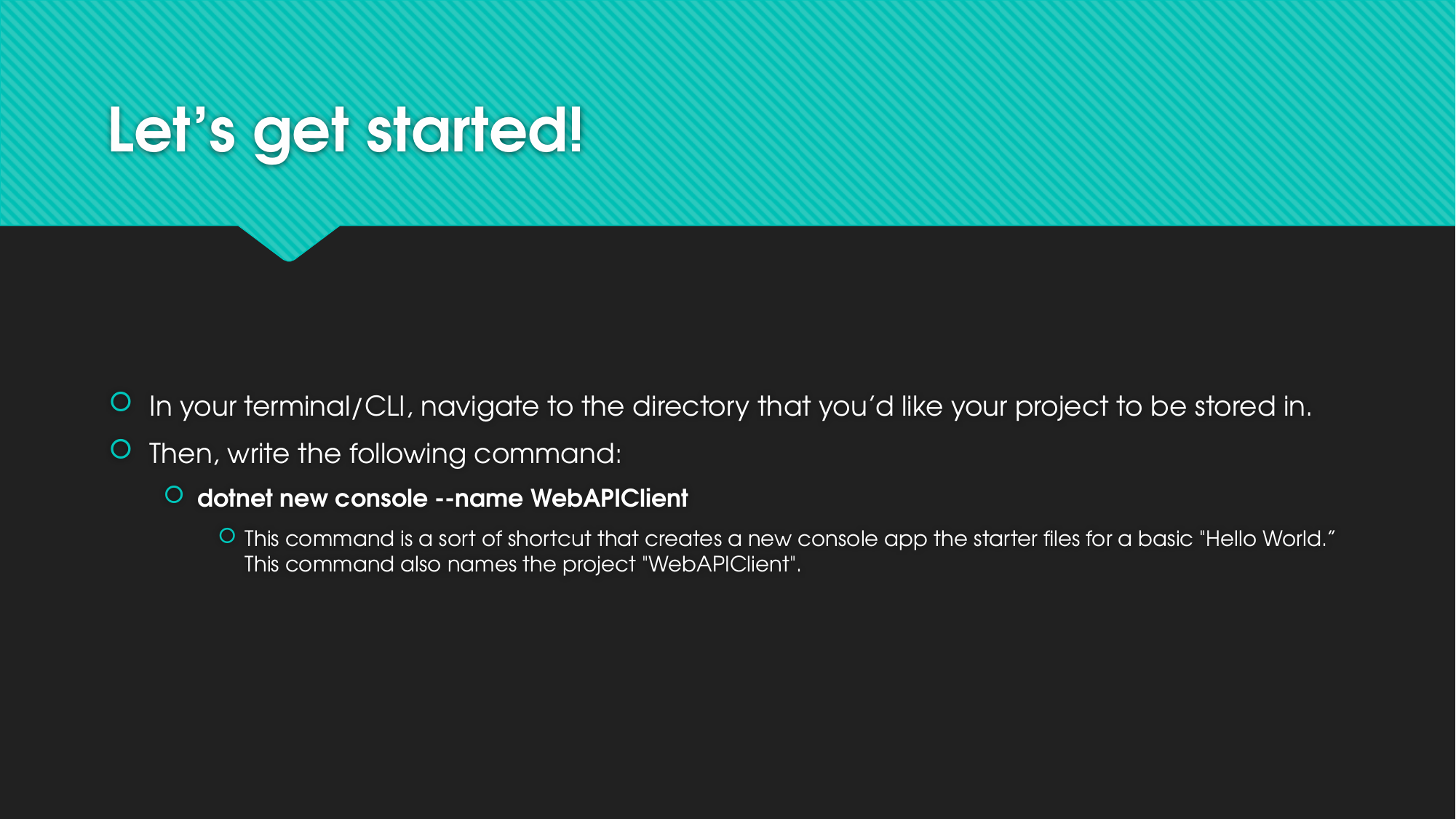

# Let’s get started!
In your terminal/CLI, navigate to the directory that you’d like your project to be stored in.
Then, write the following command:
dotnet new console --name WebAPIClient
This command is a sort of shortcut that creates a new console app the starter files for a basic "Hello World.” This command also names the project "WebAPIClient".